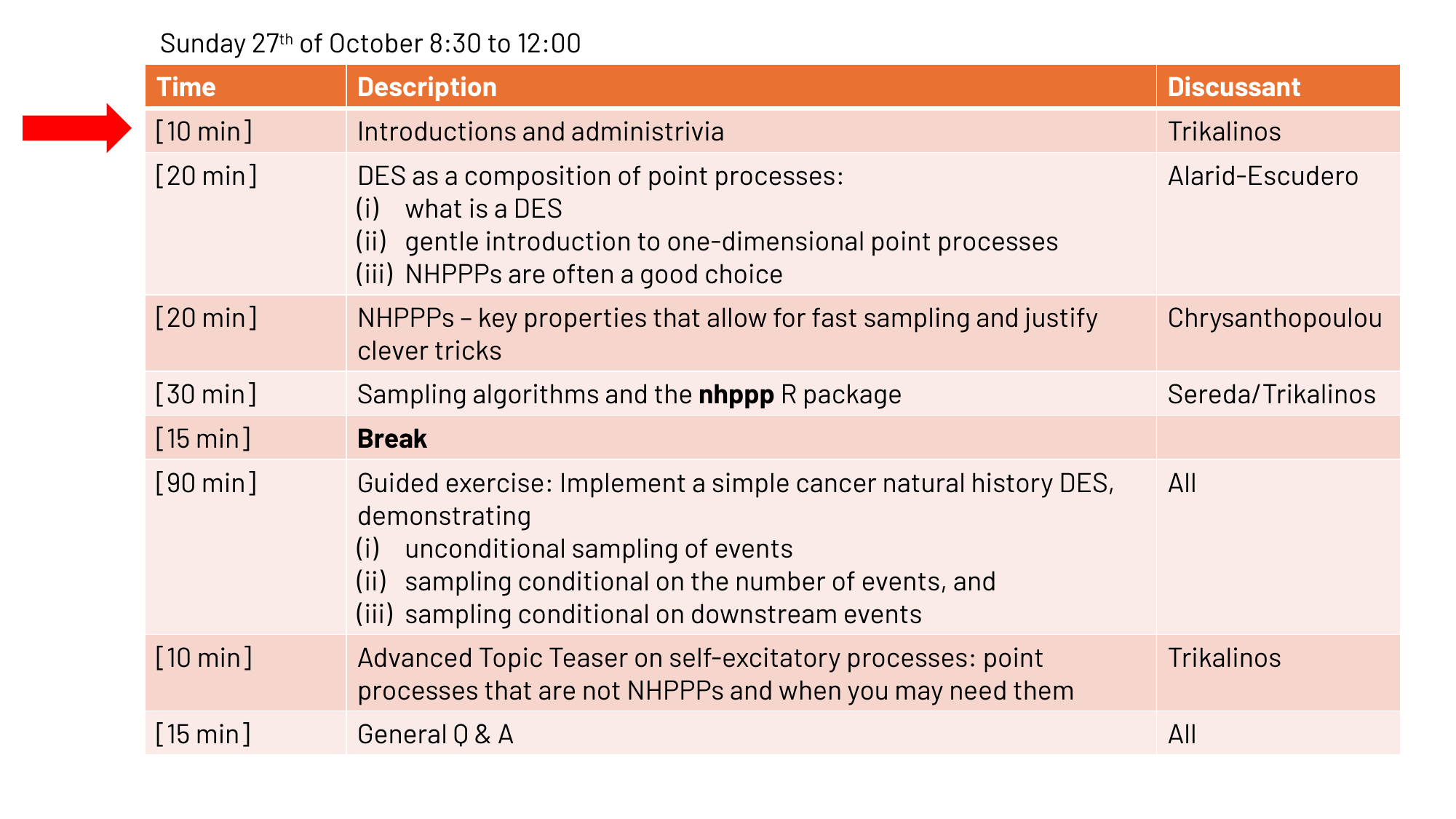

Sunday 27th of October 8:30 to 12:00
| Time | Description | Discussant |
| --- | --- | --- |
| [10 min] | Introductions and administrivia | Trikalinos |
| [20 min] | DES as a composition of point processes: what is a DES gentle introduction to one-dimensional point processes NHPPPs are often a good choice | Alarid-Escudero |
| [20 min] | NHPPPs – key properties that allow for fast sampling and justify clever tricks | Chrysanthopoulou |
| [30 min] | Sampling algorithms and the nhppp R package | Sereda/Trikalinos |
| [15 min] | Break |  |
| [90 min] | Guided exercise: Implement a simple cancer natural history DES, demonstrating unconditional sampling of events sampling conditional on the number of events, and sampling conditional on downstream events | All |
| [10 min] | Advanced Topic Teaser on self-excitatory processes: point processes that are not NHPPPs and when you may need them | Trikalinos |
| [15 min] | General Q & A | All |